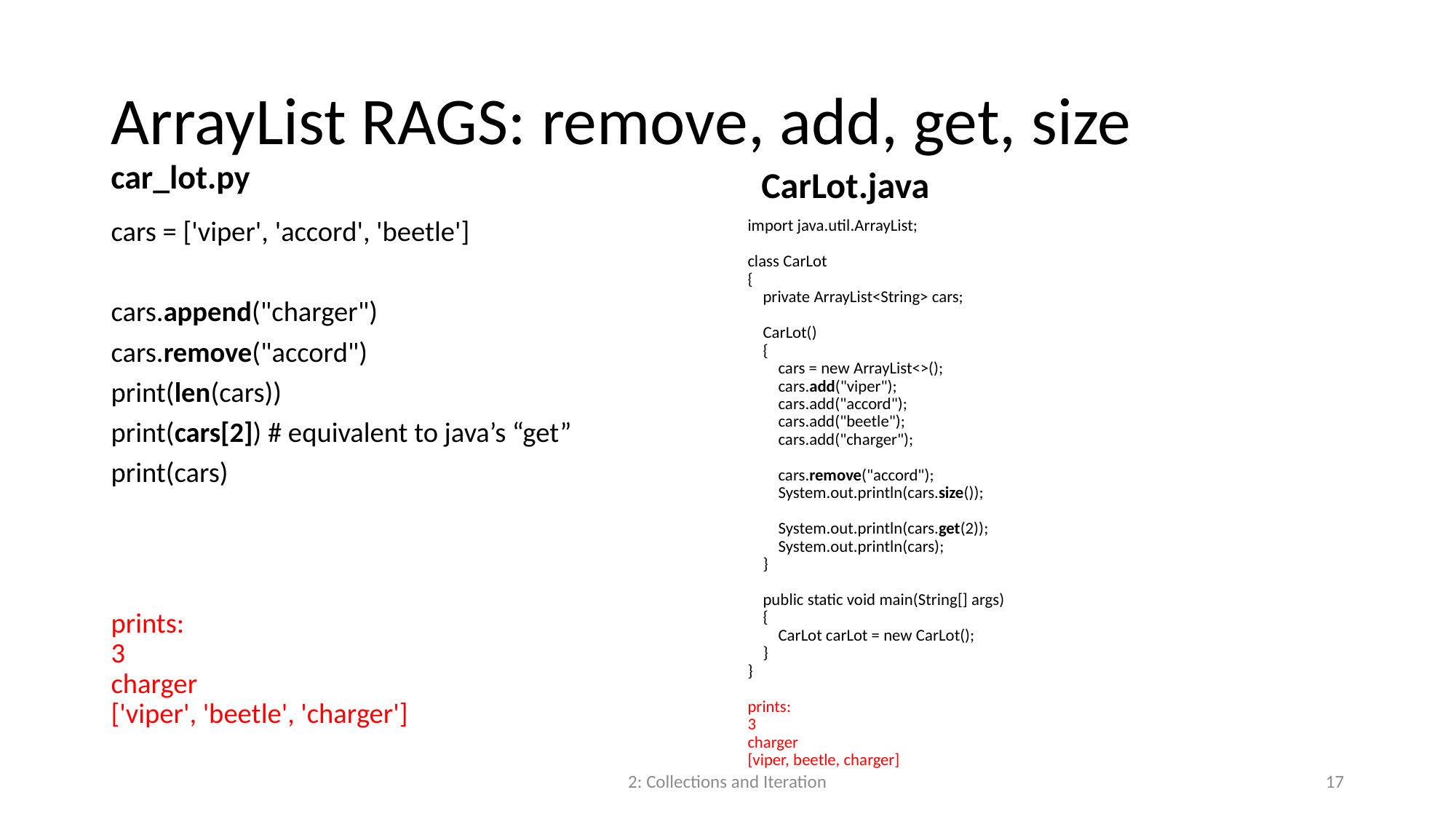

# ArrayList RAGS: remove, add, get, size
car_lot.py
CarLot.java
cars = ['viper', 'accord', 'beetle']

cars.append("charger")
cars.remove("accord")
print(len(cars))
print(cars[2]) # equivalent to java’s “get”
print(cars)

prints:
3
charger
['viper', 'beetle', 'charger']

import java.util.ArrayList;

class CarLot
{
    private ArrayList<String> cars;

    CarLot()
    {
        cars = new ArrayList<>();
        cars.add("viper");
        cars.add("accord");
        cars.add("beetle");
        cars.add("charger");

        cars.remove("accord");
        System.out.println(cars.size());

        System.out.println(cars.get(2));
        System.out.println(cars);
    }

    public static void main(String[] args)
    {
        CarLot carLot = new CarLot();
    }
}

prints:
3
charger
[viper, beetle, charger]
2: Collections and Iteration
17